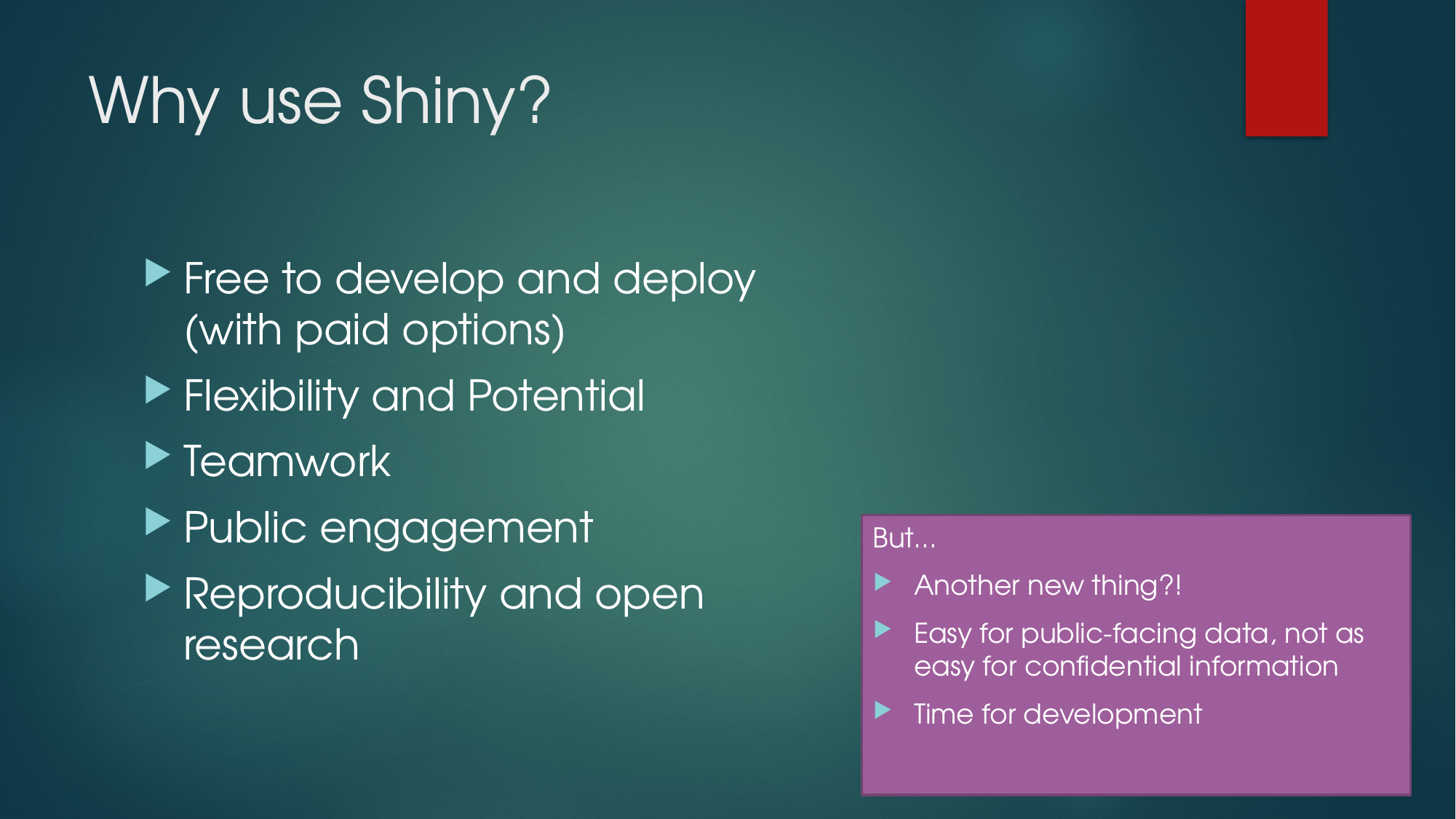

# Why use Shiny?
Free to develop and deploy (with paid options)
Flexibility and Potential
Teamwork
Public engagement
Reproducibility and open research
But…
Another new thing?!
Easy for public-facing data, not as easy for confidential information
Time for development